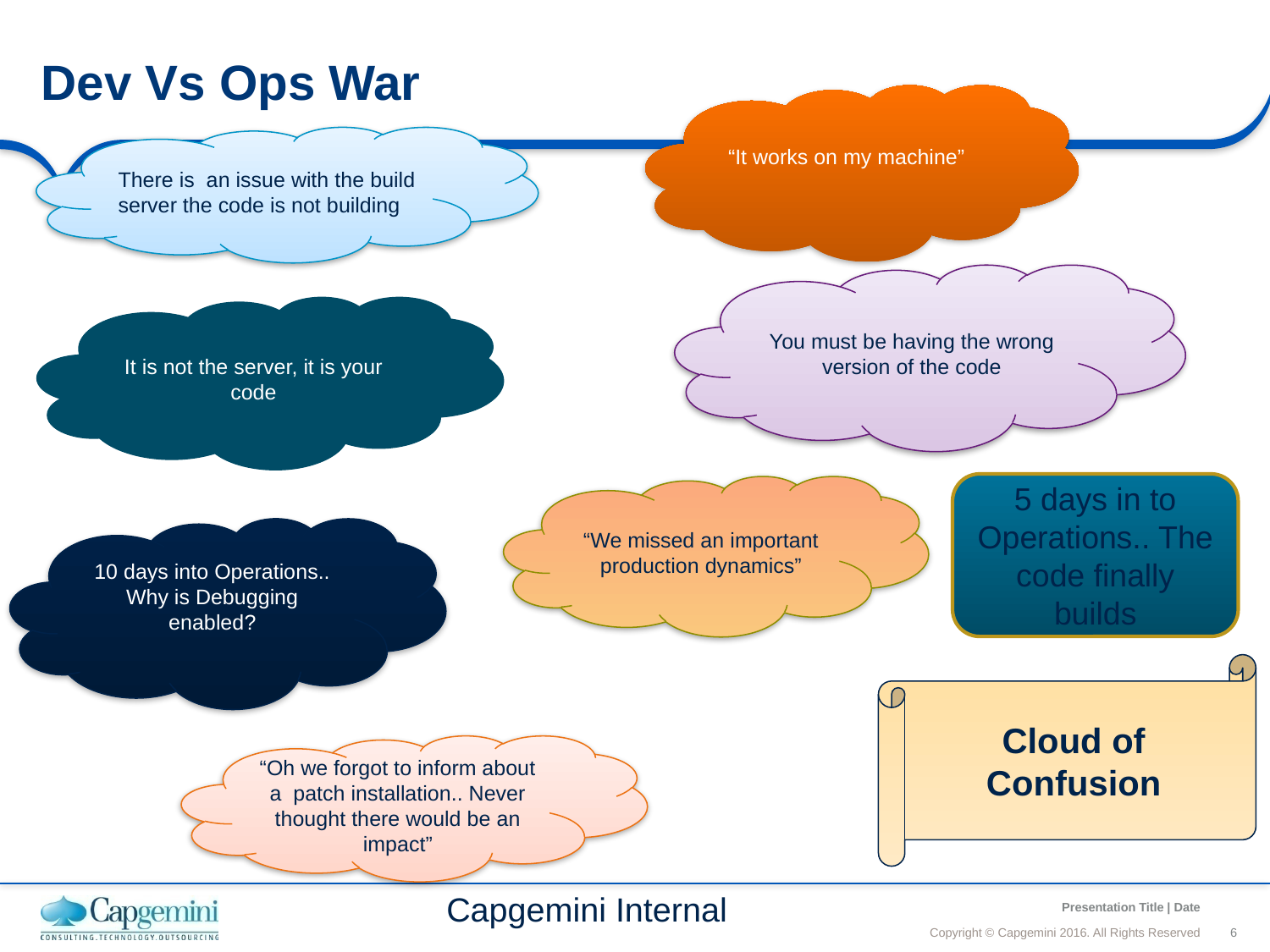

# Dev Vs Ops War
“It works on my machine”

There is  an issue with the build server the code is not building
You must be having the wrong version of the code
It is not the server, it is your code
5 days in to Operations.. The code finally builds
“We missed an important production dynamics”
10 days into Operations.. Why is Debugging enabled?

Cloud of Confusion
“Oh we forgot to inform about a  patch installation.. Never thought there would be an impact”
Capgemini Internal